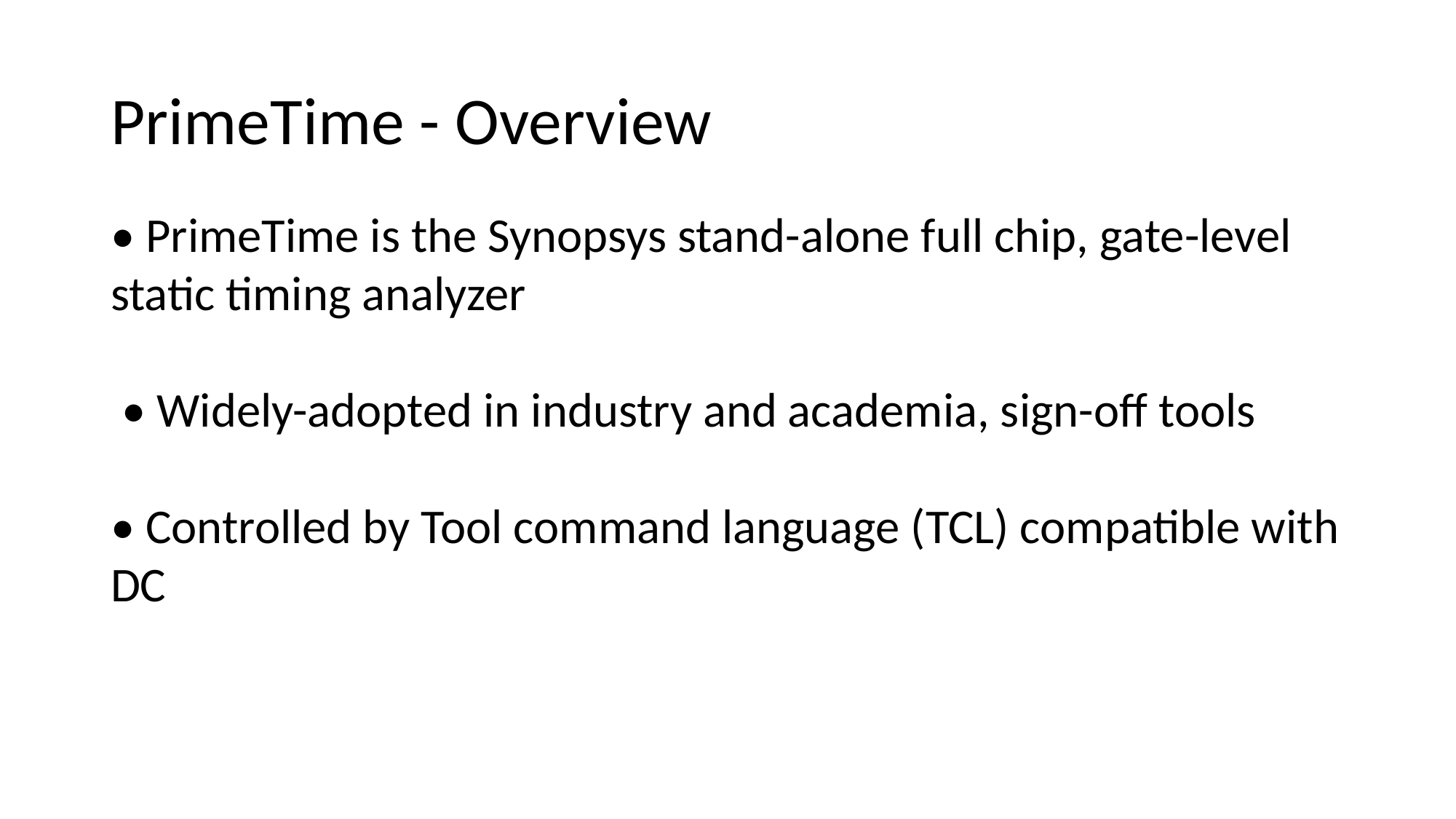

# PrimeTime - Overview
• PrimeTime is the Synopsys stand-alone full chip, gate-level static timing analyzer

 • Widely-adopted in industry and academia, sign-off tools

• Controlled by Tool command language (TCL) compatible with DC